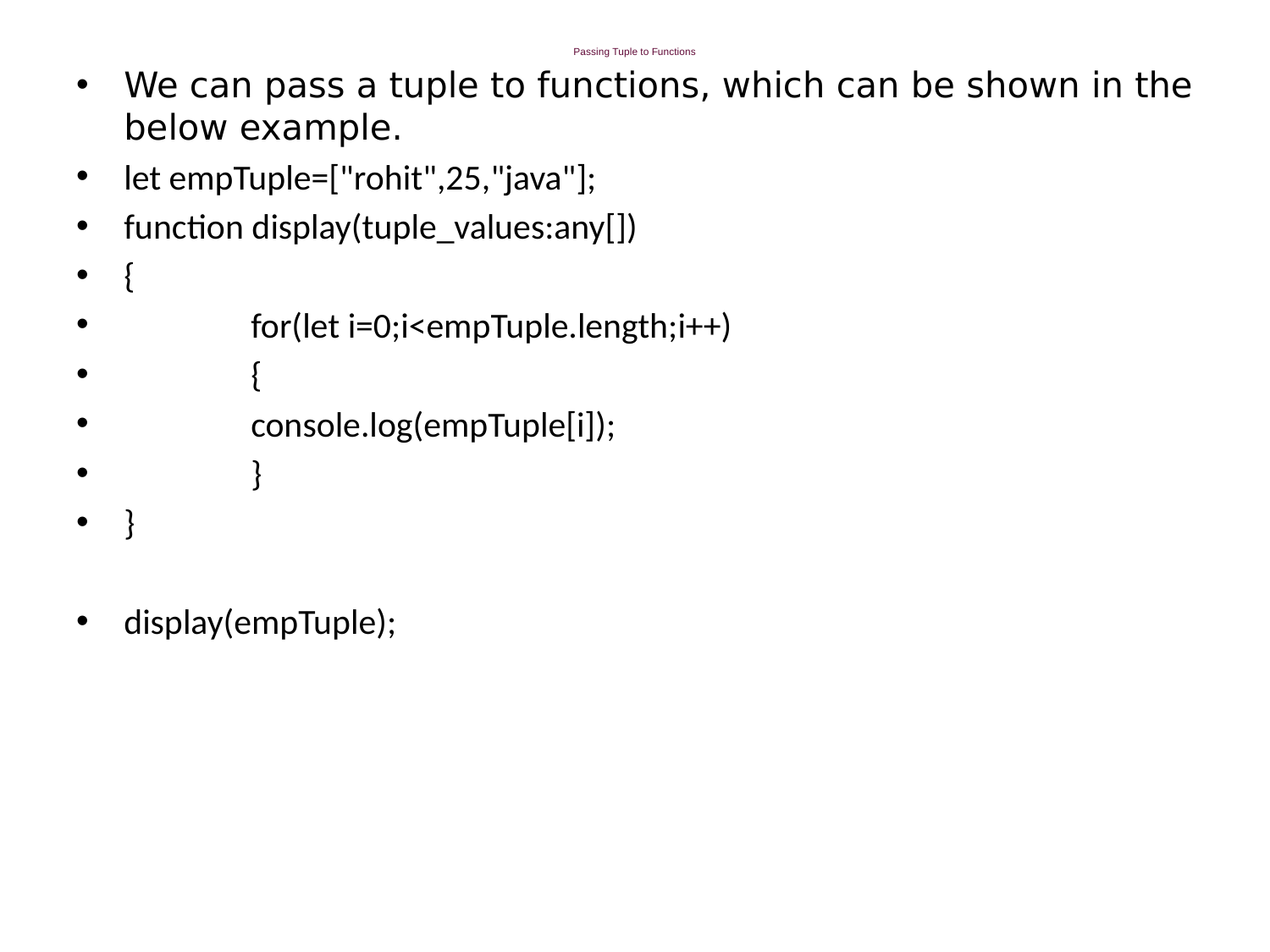

# Passing Tuple to Functions
We can pass a tuple to functions, which can be shown in the below example.
let empTuple=["rohit",25,"java"];
function display(tuple_values:any[])
{
	for(let i=0;i<empTuple.length;i++)
	{
	console.log(empTuple[i]);
	}
}

display(empTuple);